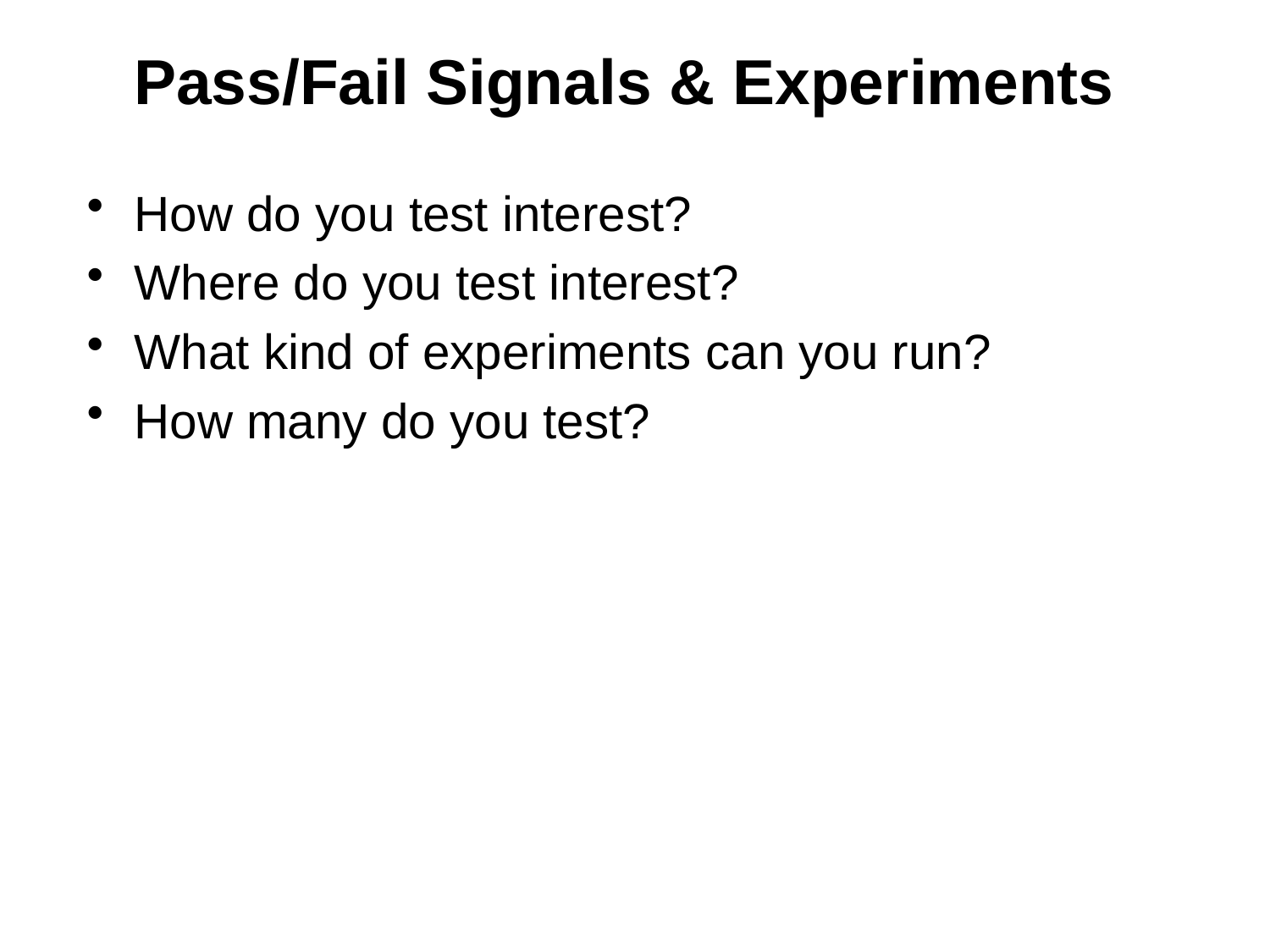

# Pass/Fail Signals & Experiments
How do you test interest?
Where do you test interest?
What kind of experiments can you run?
How many do you test?